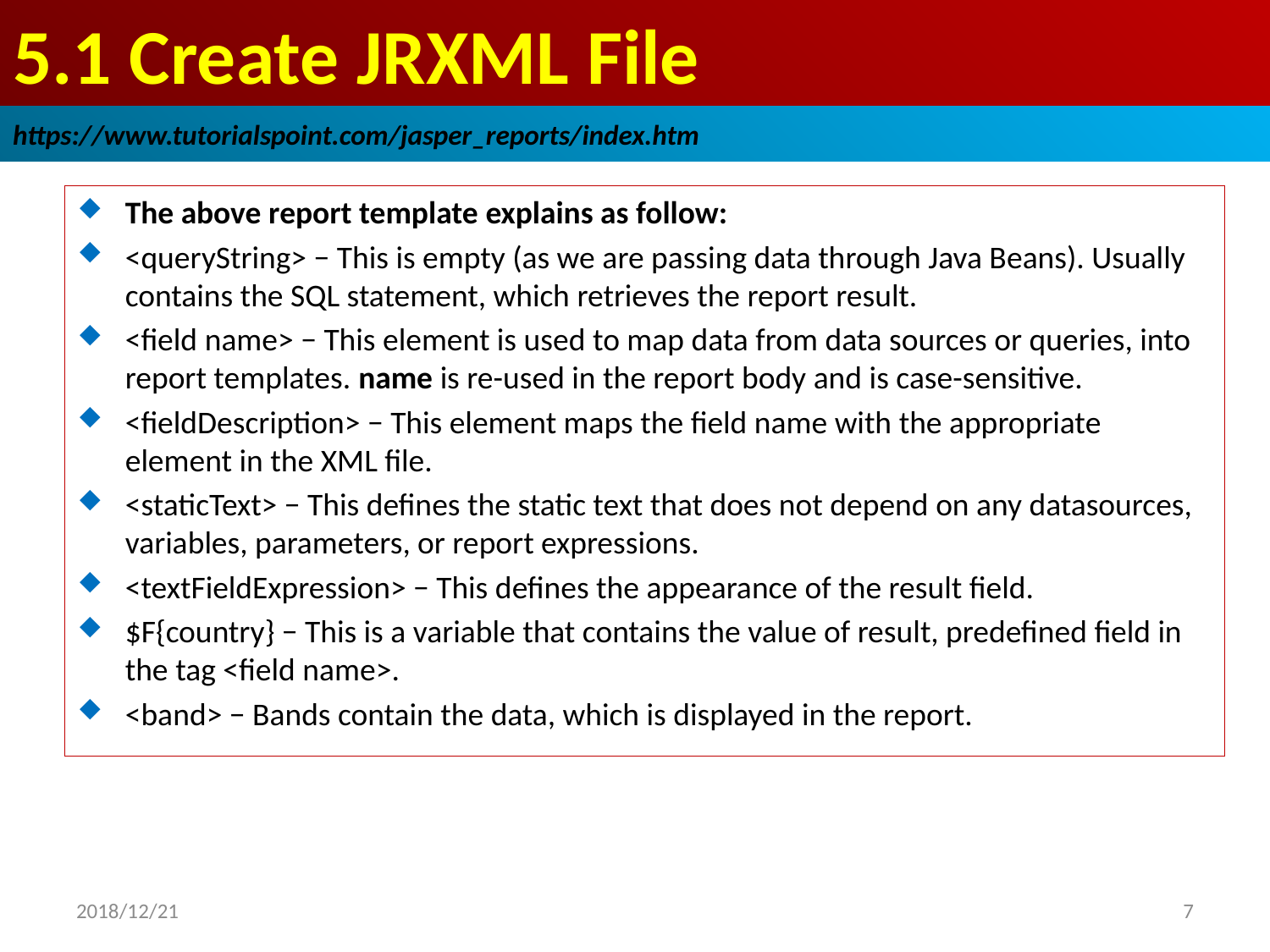

# 5.1 Create JRXML File
https://www.tutorialspoint.com/jasper_reports/index.htm
The above report template explains as follow:
<queryString> − This is empty (as we are passing data through Java Beans). Usually contains the SQL statement, which retrieves the report result.
<field name> − This element is used to map data from data sources or queries, into report templates. name is re-used in the report body and is case-sensitive.
<fieldDescription> − This element maps the field name with the appropriate element in the XML file.
<staticText> − This defines the static text that does not depend on any datasources, variables, parameters, or report expressions.
<textFieldExpression> − This defines the appearance of the result field.
$F{country} − This is a variable that contains the value of result, predefined field in the tag <field name>.
<band> − Bands contain the data, which is displayed in the report.
2018/12/21
7